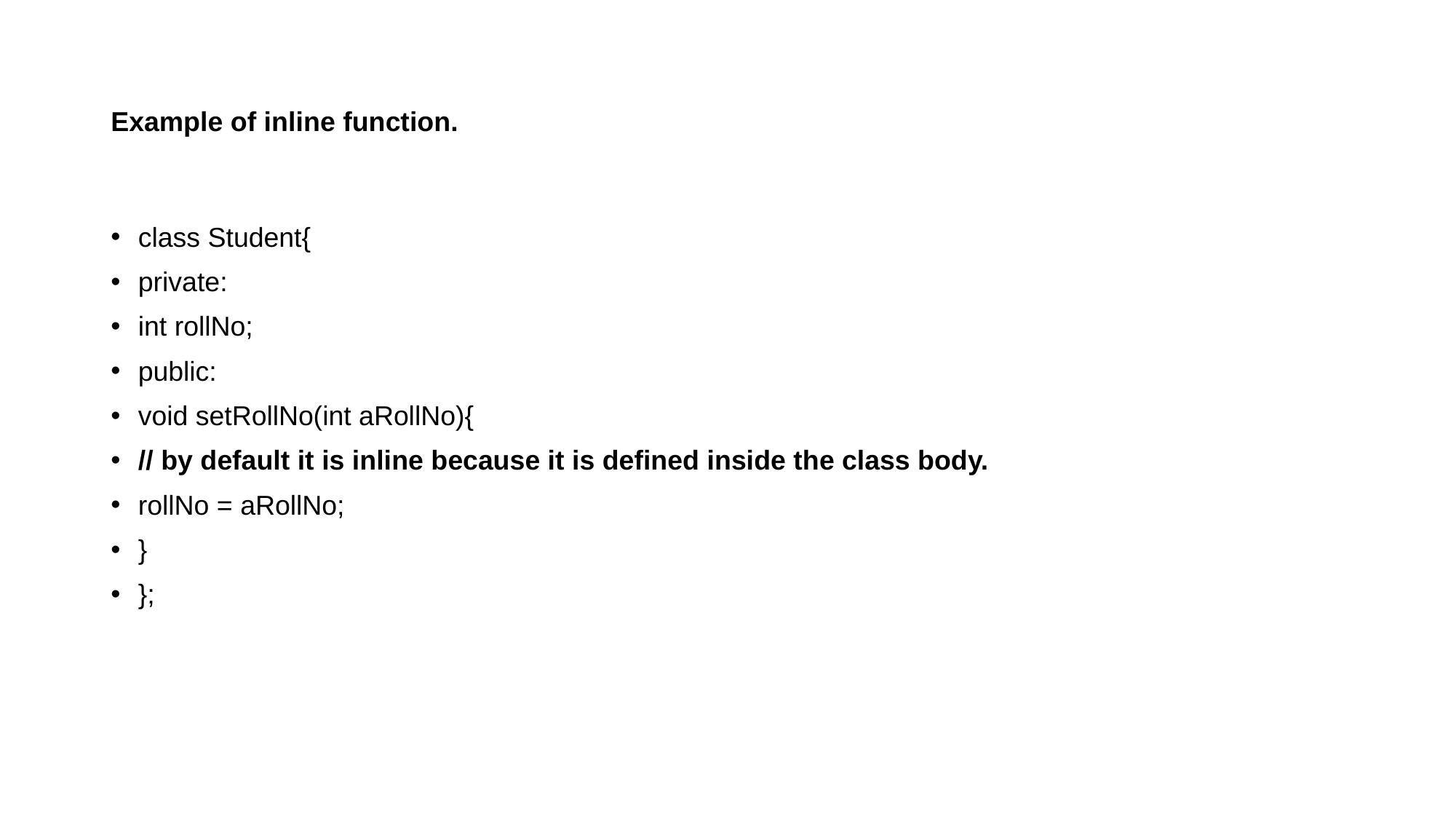

# Example of inline function.
class Student{
private:
int rollNo;
public:
void setRollNo(int aRollNo){
// by default it is inline because it is defined inside the class body.
rollNo = aRollNo;
}
};